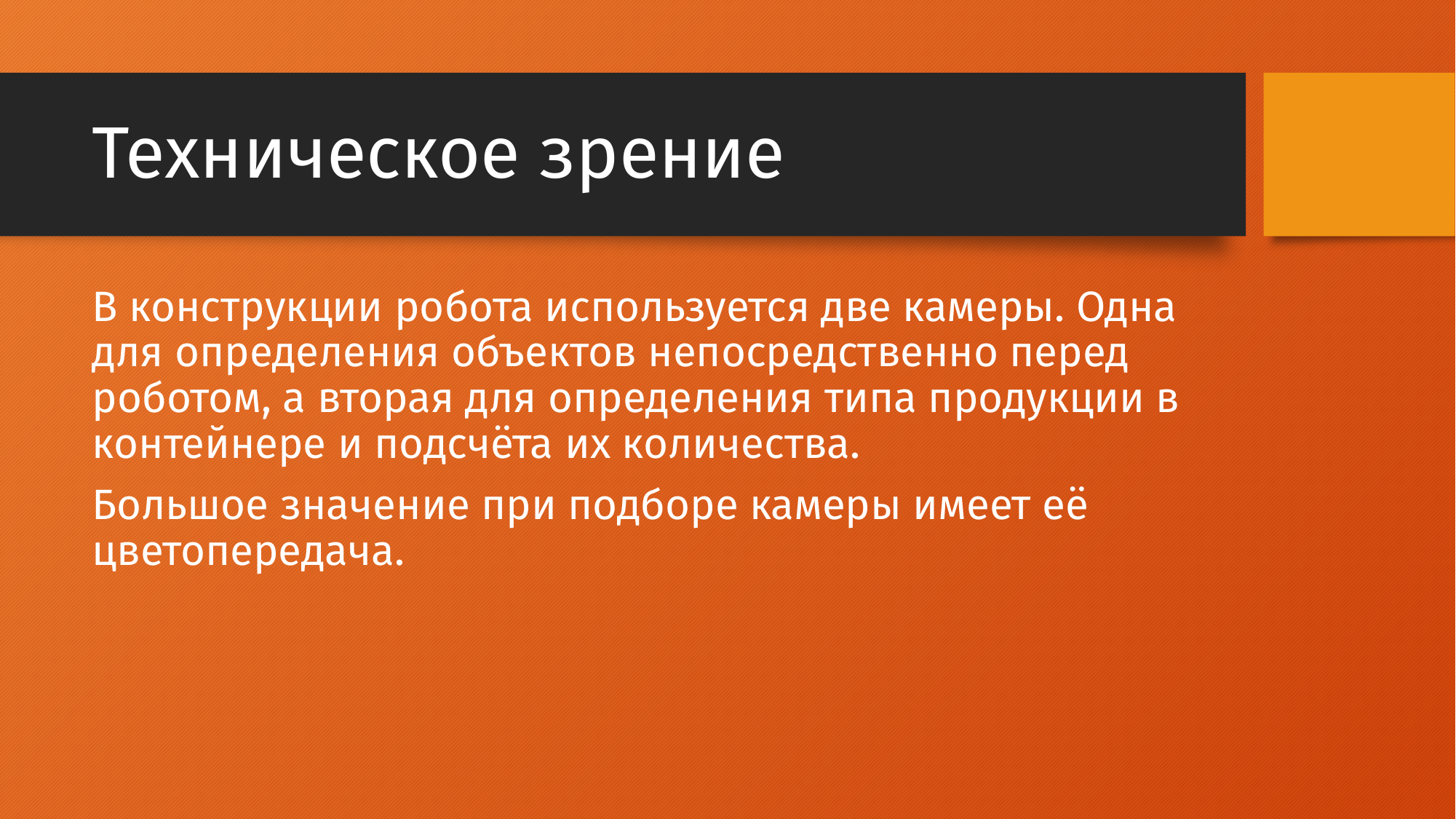

# Техническое зрение
В конструкции робота используется две камеры. Одна для определения объектов непосредственно перед роботом, а вторая для определения типа продукции в контейнере и подсчёта их количества.
Большое значение при подборе камеры имеет её цветопередача.